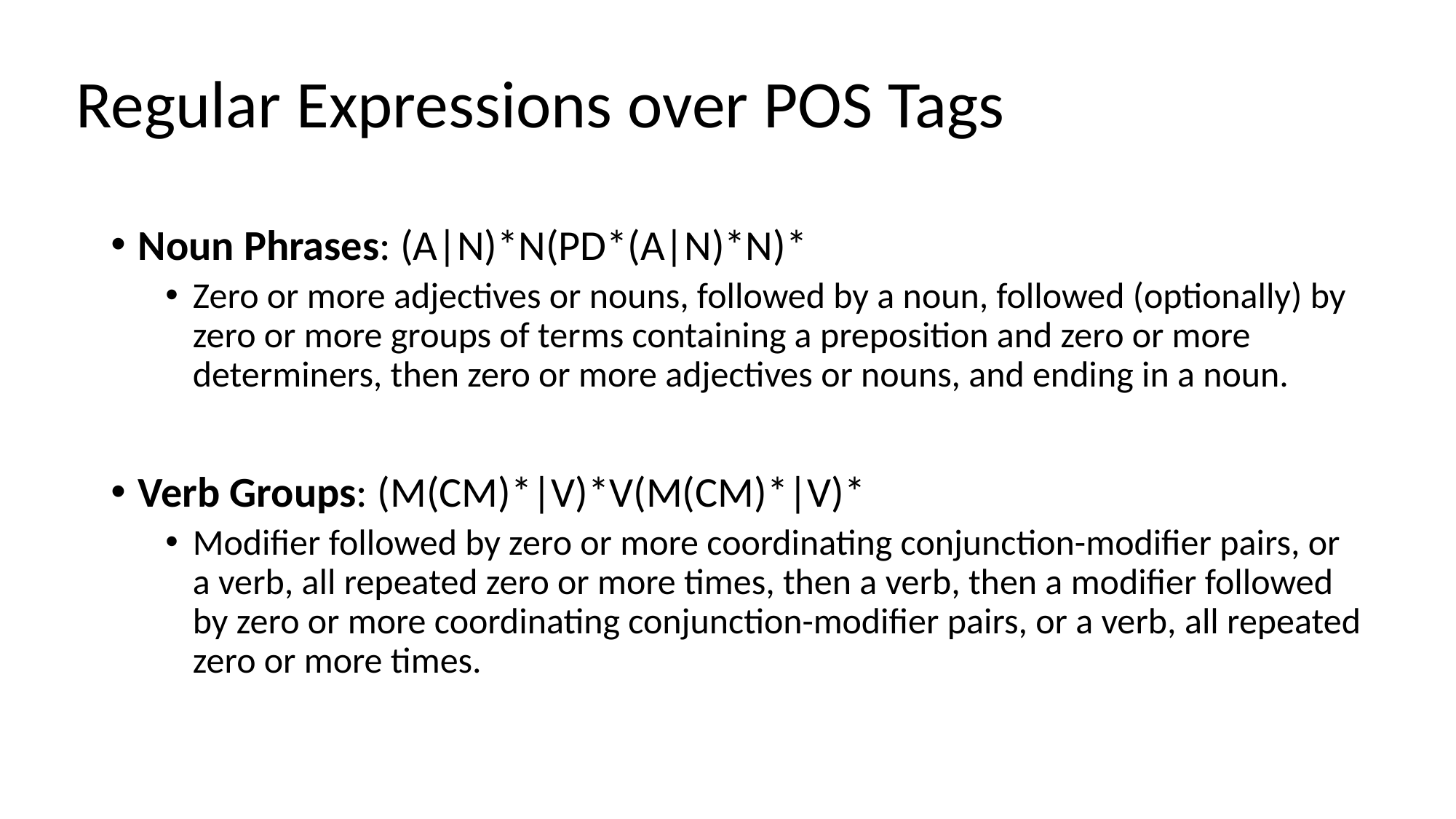

# Regular Expressions over POS Tags
﻿﻿Noun Phrases: (A|N)*N(PD*(A|N)*N)*
Zero or more adjectives or nouns, followed by a noun, followed (optionally) by zero or more groups of terms containing a preposition and zero or more determiners, then zero or more adjectives or nouns, and ending in a noun.

Verb Groups: (M(CM)*|V)*V(M(CM)*|V)*
Modifier followed by zero or more coordinating conjunction-modifier pairs, or a verb, all repeated zero or more times, then a verb, then a modifier followed by zero or more coordinating conjunction-modifier pairs, or a verb, all repeated zero or more times.